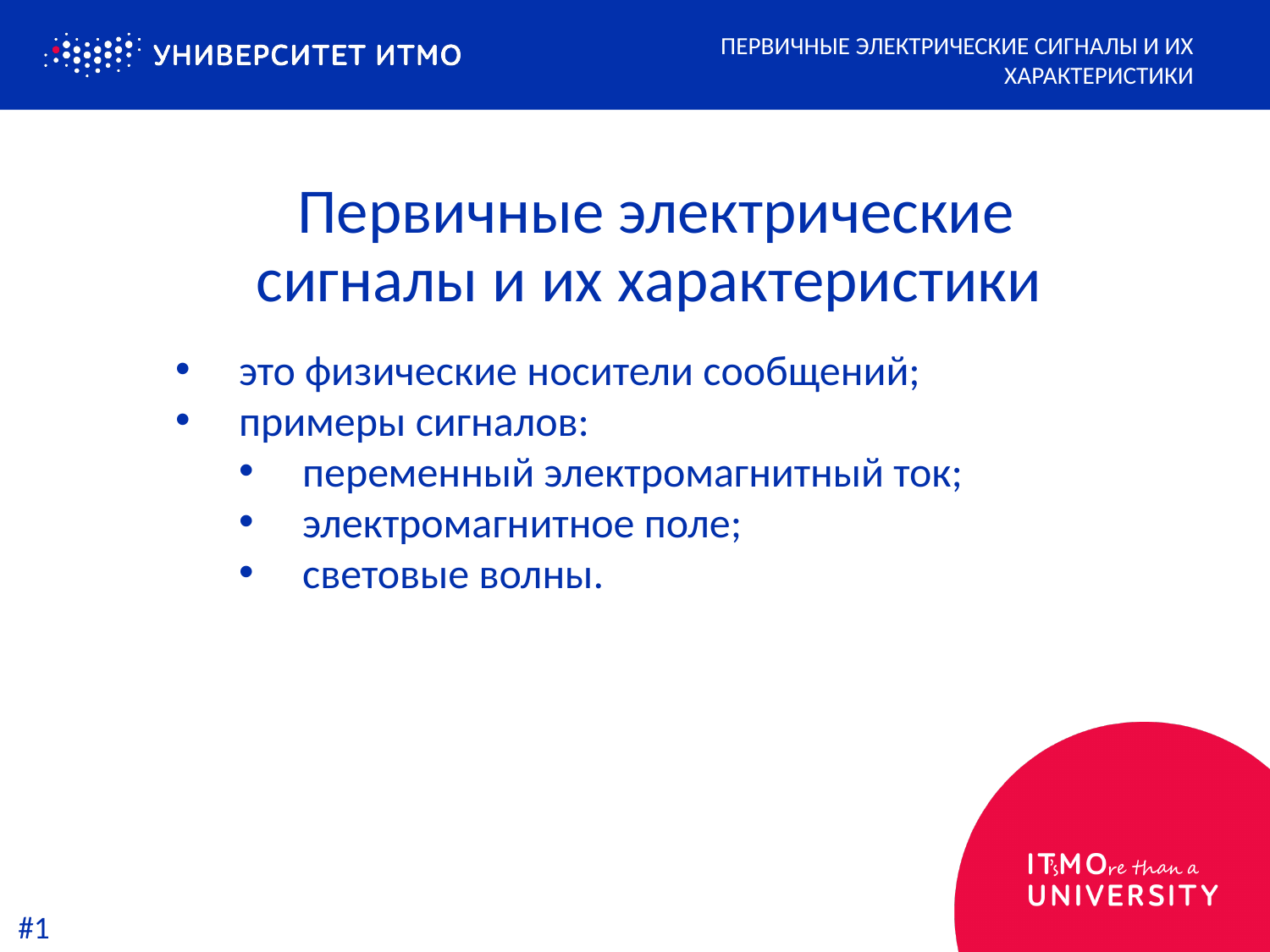

Первичные электрические сигналы и их характеристики
Первичные электрические сигналы и их характеристики
это физические носители сообщений;
примеры сигналов:
переменный электромагнитный ток;
электромагнитное поле;
световые волны.

#1